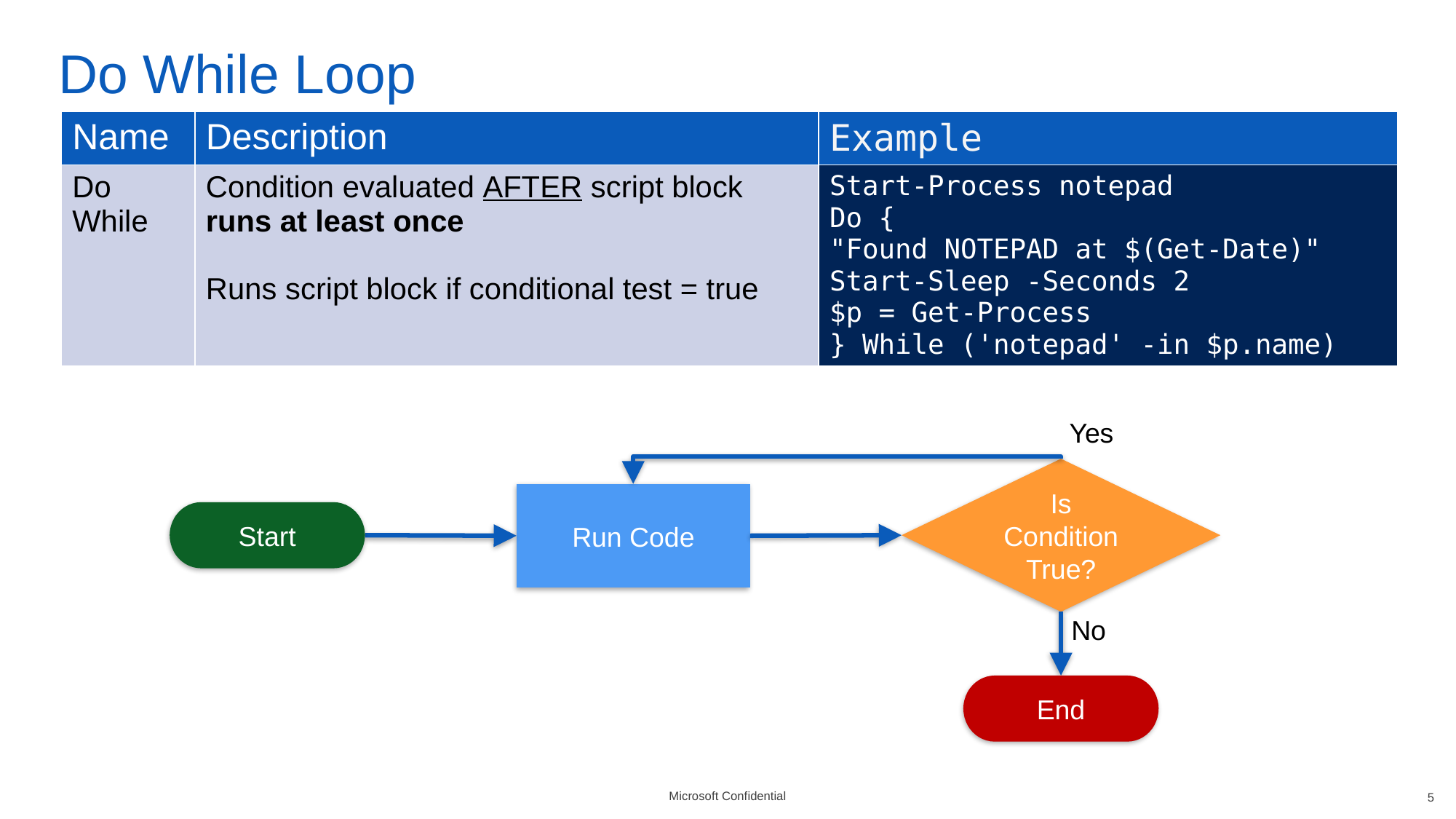

# Do While Loop
| Name | Description | Example |
| --- | --- | --- |
| Do While | Condition evaluated AFTER script block runs at least once Runs script block if conditional test = true | Start-Process notepad Do { "Found NOTEPAD at $(Get-Date)"  Start-Sleep -Seconds 2 $p = Get-Process } While ('notepad' -in $p.name) |
Yes
Is Condition True?
Run Code
Start
No
End
5